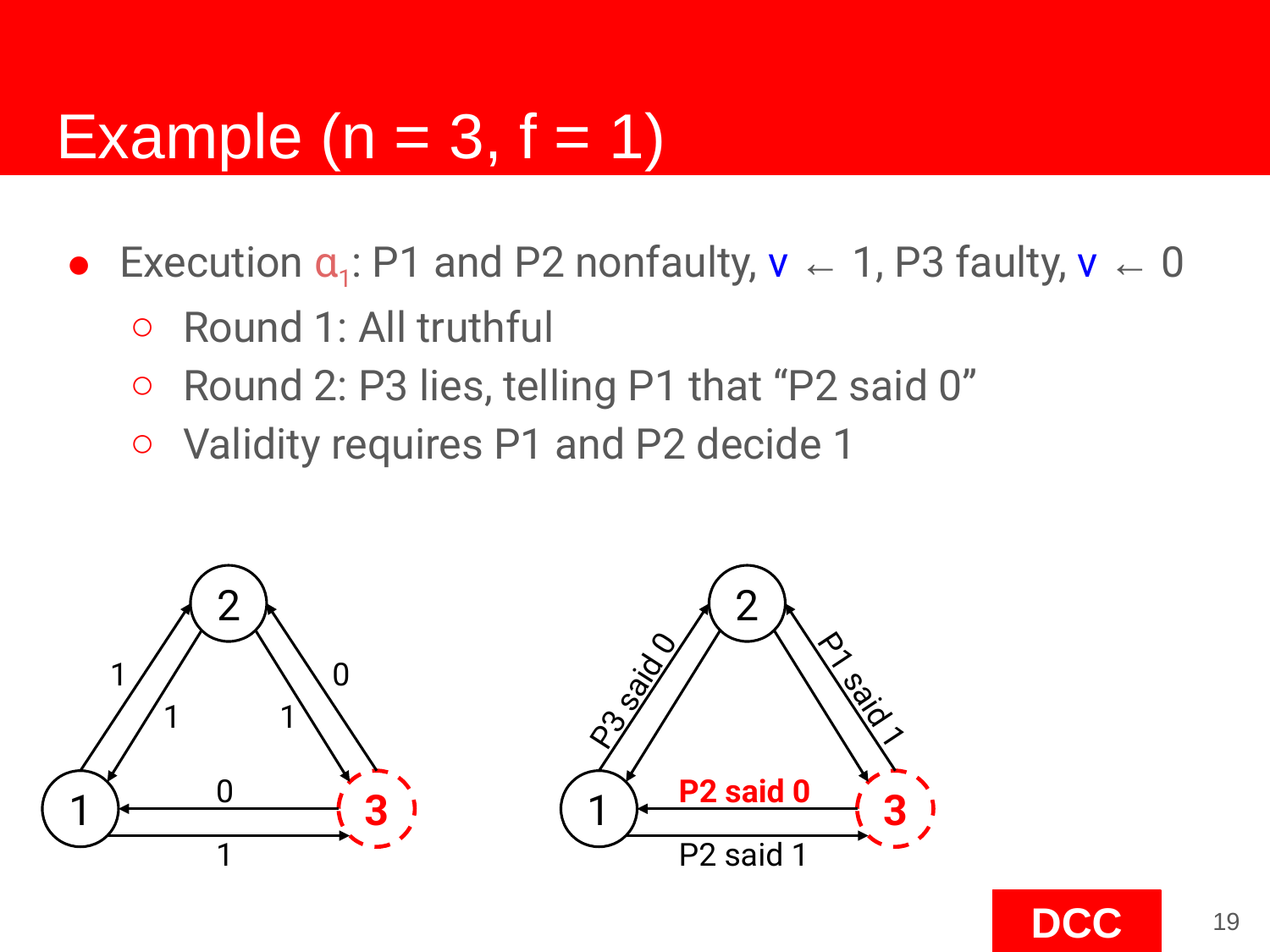

# Example (n = 3, f = 1)
Execution α1: P1 and P2 nonfaulty, v ← 1, P3 faulty, v ← 0
Round 1: All truthful
Round 2: P3 lies, telling P1 that “P2 said 0”
Validity requires P1 and P2 decide 1
2
2
1
0
P3 said 0
P1 said 1
1
1
0
P2 said 0
1
3
1
3
1
P2 said 1
19